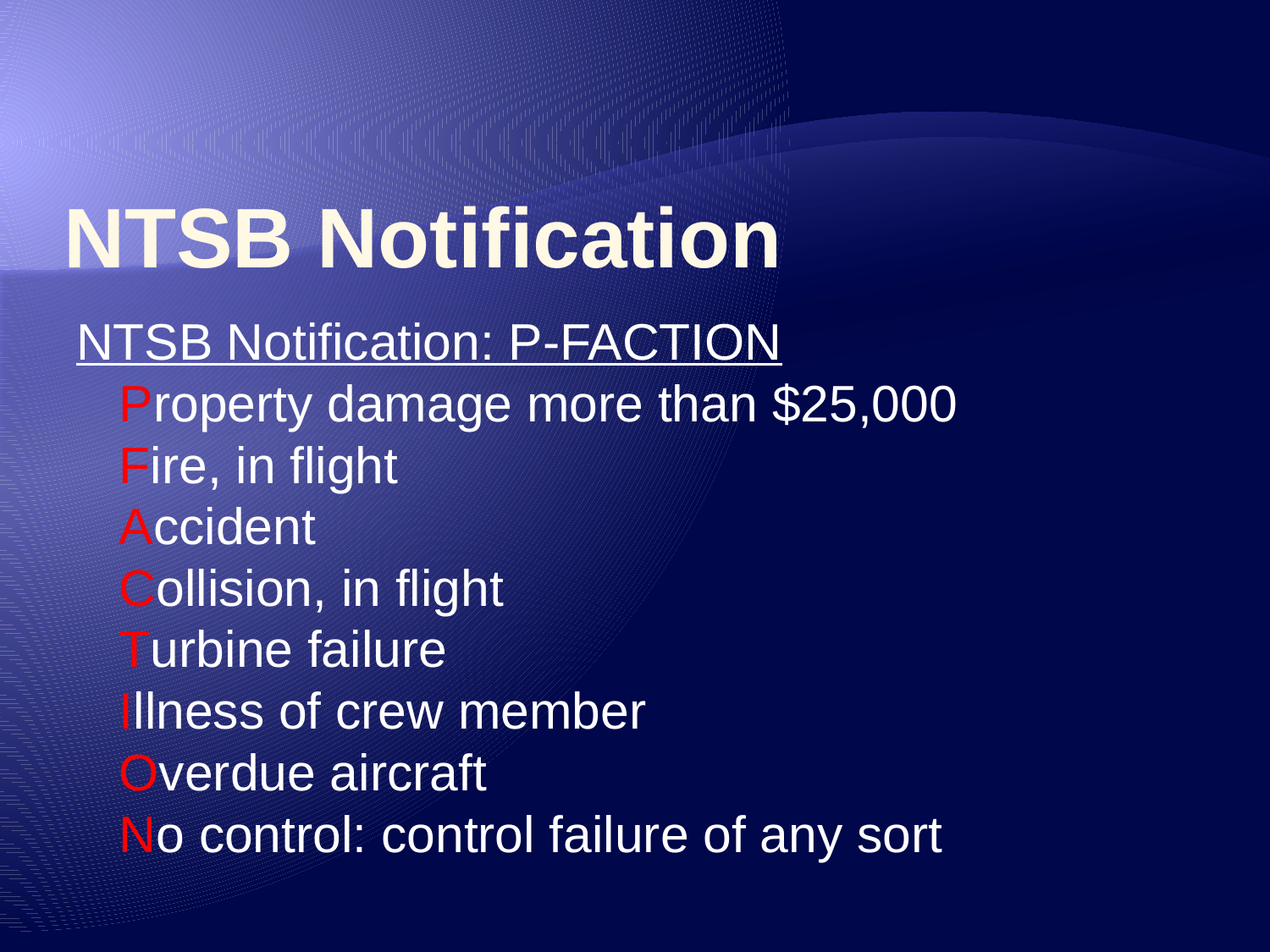

# NTSB Notification
NTSB Notification: P-FACTION
Property damage more than $25,000
Fire, in flight
Accident
Collision, in flight
Turbine failure
Illness of crew member
Overdue aircraft
No control: control failure of any sort